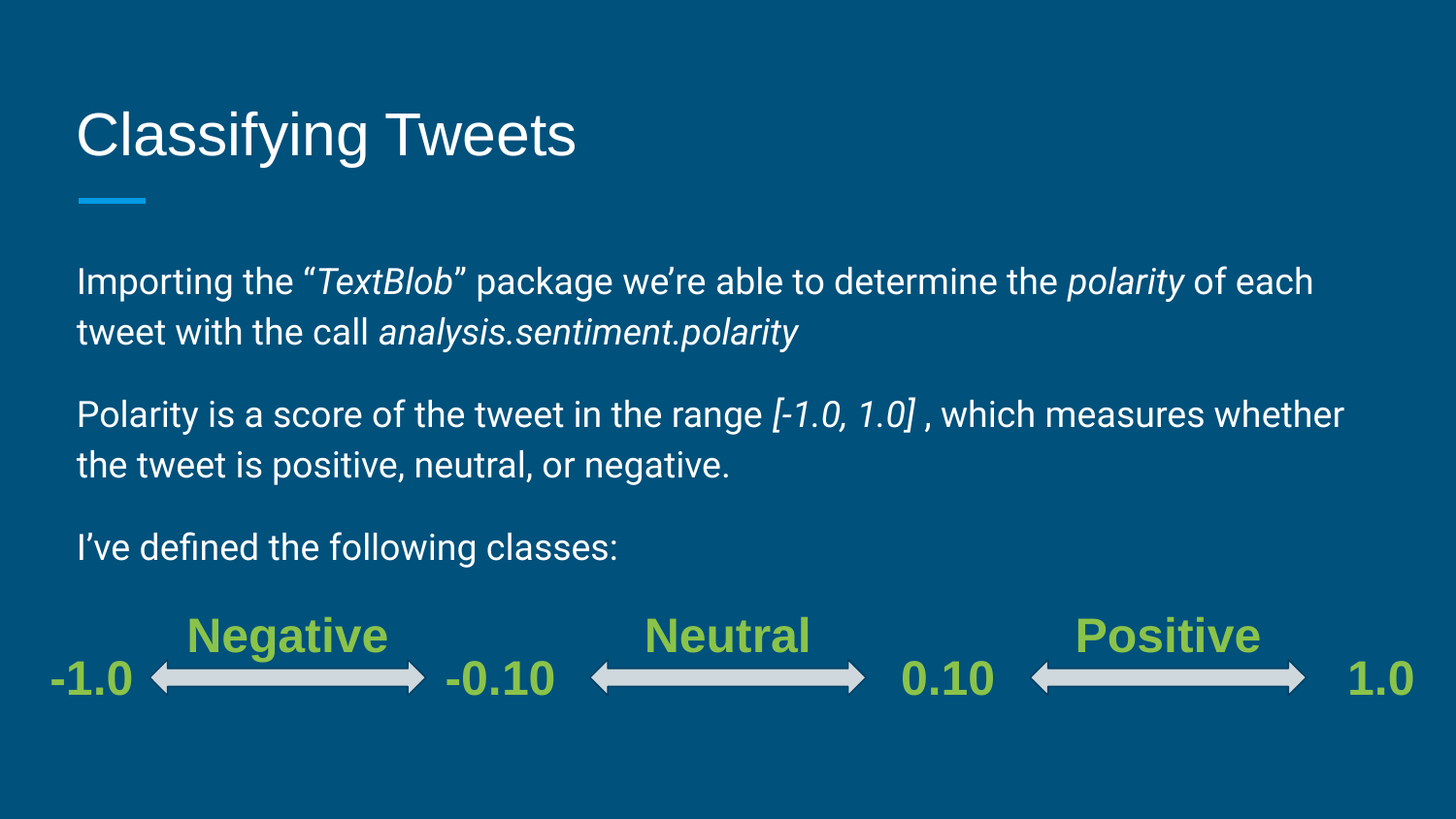

# Classifying Tweets
Importing the “TextBlob” package we’re able to determine the polarity of each tweet with the call analysis.sentiment.polarity
Polarity is a score of the tweet in the range [-1.0, 1.0] , which measures whether the tweet is positive, neutral, or negative.
I’ve defined the following classes:

Negative
Neutral
Positive
-1.0
-0.10
0.10
1.0